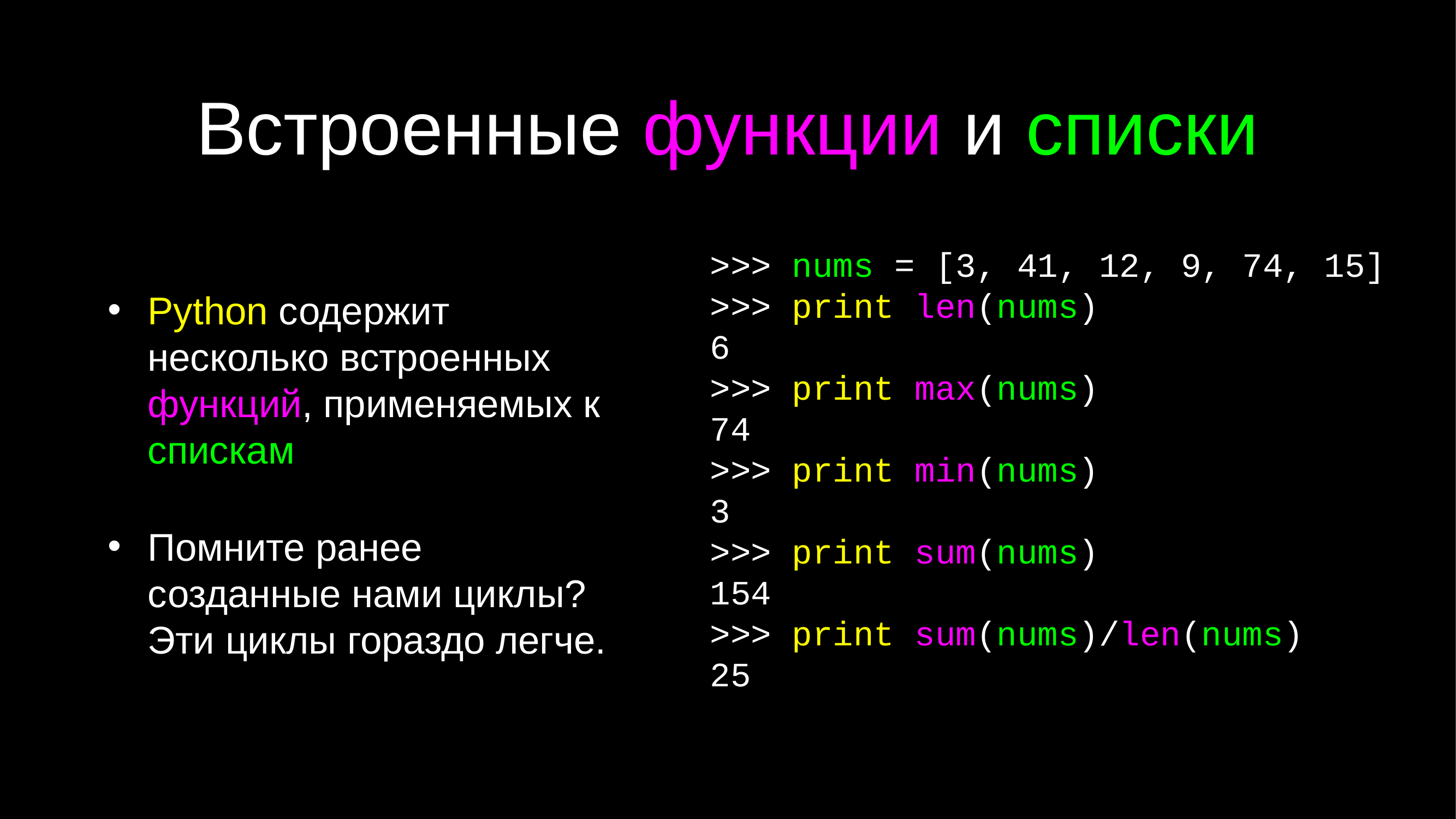

# Встроенные функции и списки
>>> nums = [3, 41, 12, 9, 74, 15]
>>> print len(nums)
6
>>> print max(nums)
74
>>> print min(nums)
3
>>> print sum(nums)
154
>>> print sum(nums)/len(nums)
25
Python содержит несколько встроенных функций, применяемых к спискам
Помните ранее созданные нами циклы?  Эти циклы гораздо легче.